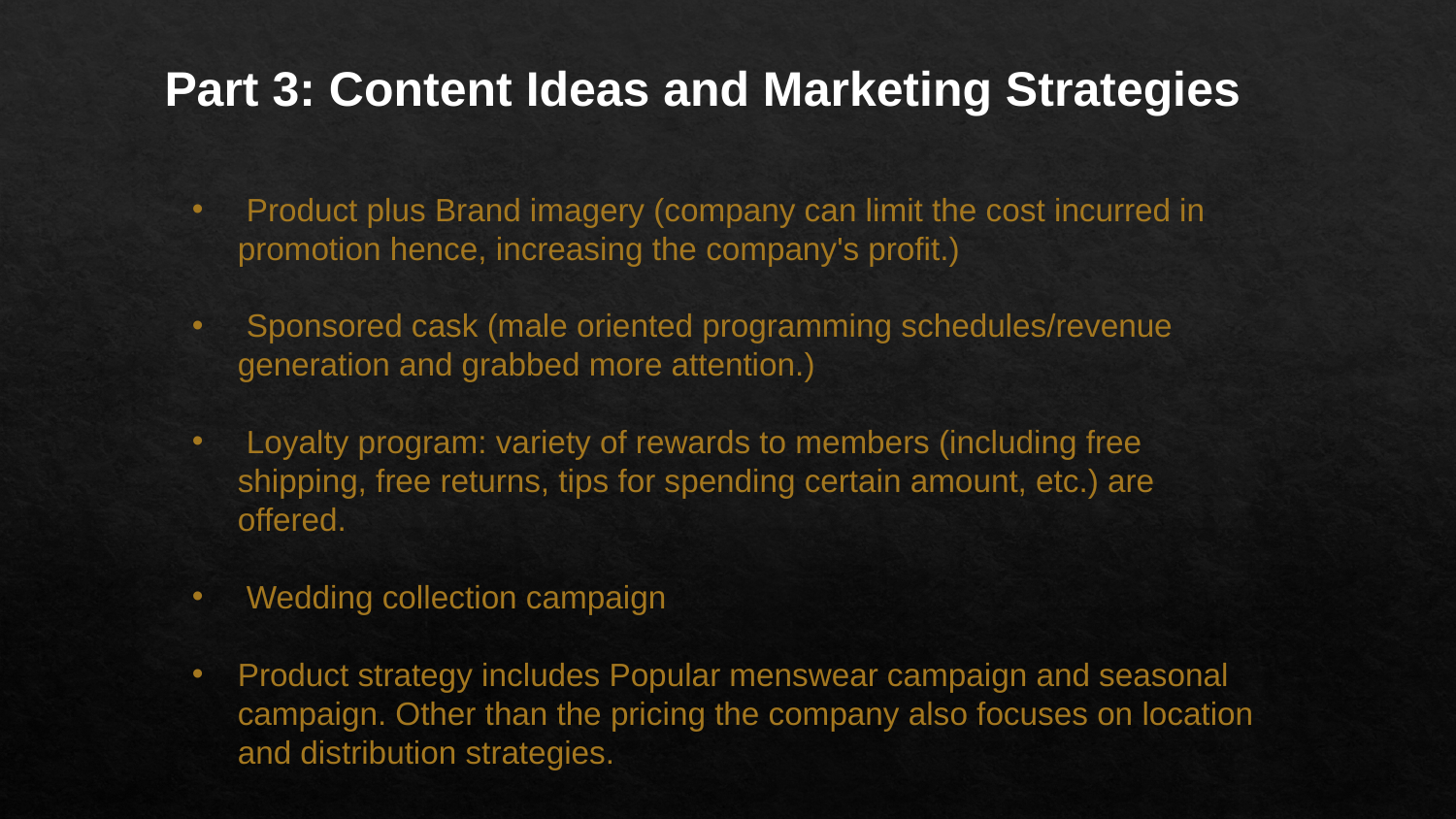

Part 3: Content Ideas and Marketing Strategies
 Product plus Brand imagery (company can limit the cost incurred in promotion hence, increasing the company's profit.)

 Sponsored cask (male oriented programming schedules/revenue generation and grabbed more attention.)

 Loyalty program: variety of rewards to members (including free shipping, free returns, tips for spending certain amount, etc.) are offered.

 Wedding collection campaign

Product strategy includes Popular menswear campaign and seasonal campaign. Other than the pricing the company also focuses on location and distribution strategies.